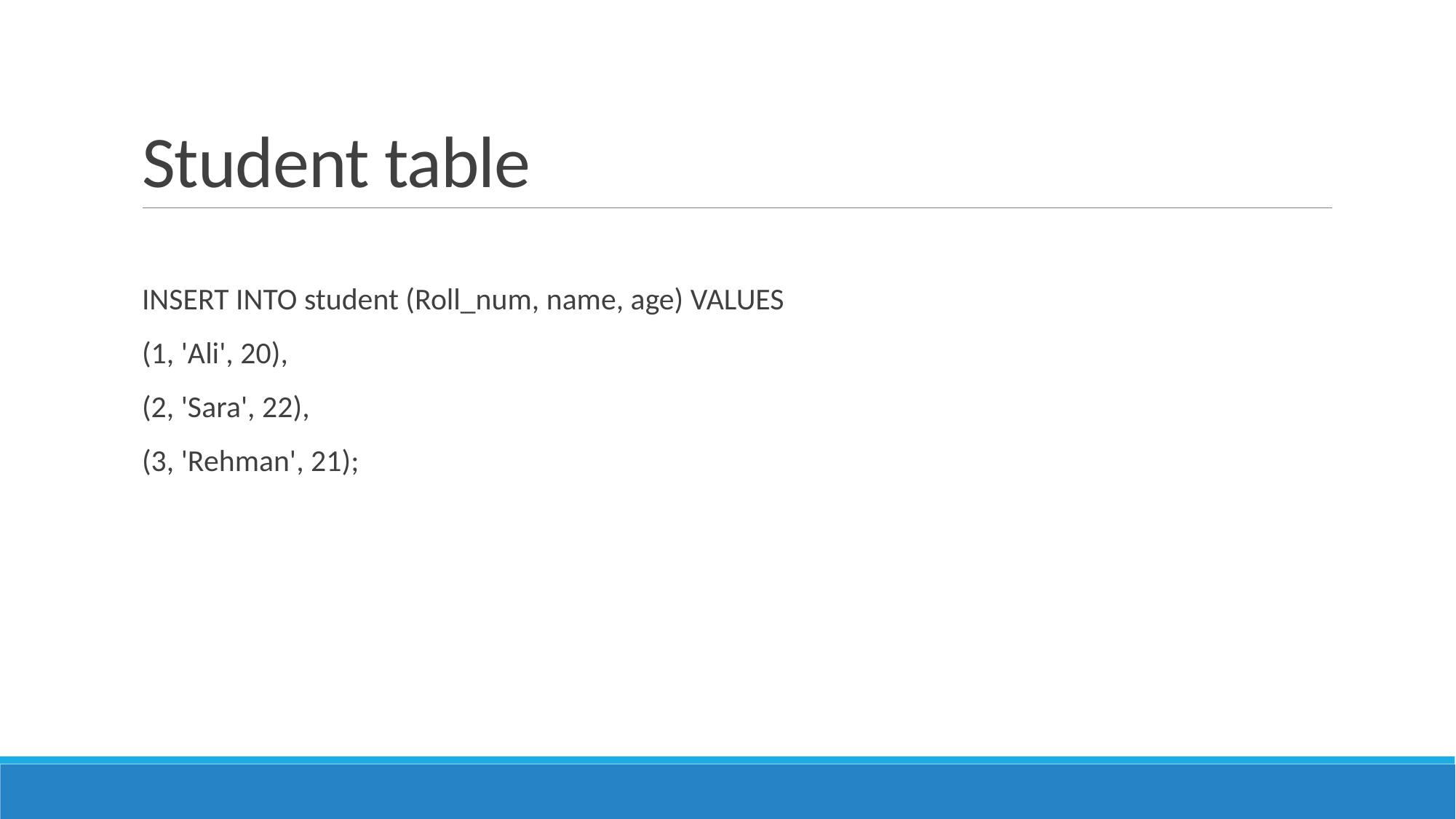

# Student table

INSERT INTO student (Roll_num, name, age) VALUES
(1, 'Ali', 20),
(2, 'Sara', 22),
(3, 'Rehman', 21);